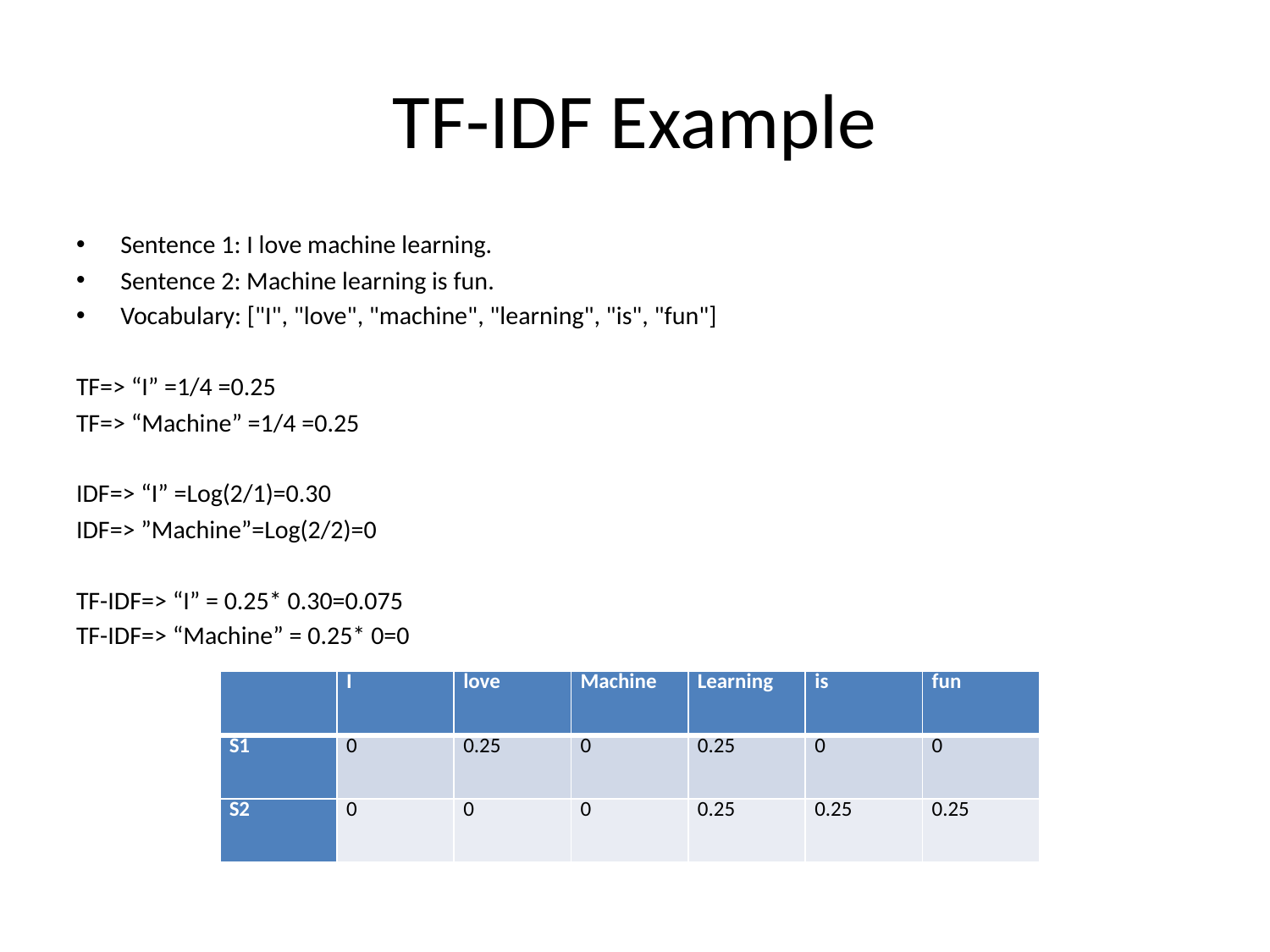

# TF-IDF Example
Sentence 1: I love machine learning.
Sentence 2: Machine learning is fun.
Vocabulary: ["I", "love", "machine", "learning", "is", "fun"]

TF=> “I” =1/4 =0.25
TF=> “Machine” =1/4 =0.25

IDF=> “I” =Log(2/1)=0.30
IDF=> ”Machine”=Log(2/2)=0

TF-IDF=> “I” = 0.25* 0.30=0.075
TF-IDF=> “Machine” = 0.25* 0=0

|  | I | love | Machine | Learning | is | fun |
| --- | --- | --- | --- | --- | --- | --- |
| S1 | 0 | 0.25 | 0 | 0.25 | 0 | 0 |
| S2 | 0 | 0 | 0 | 0.25 | 0.25 | 0.25 |